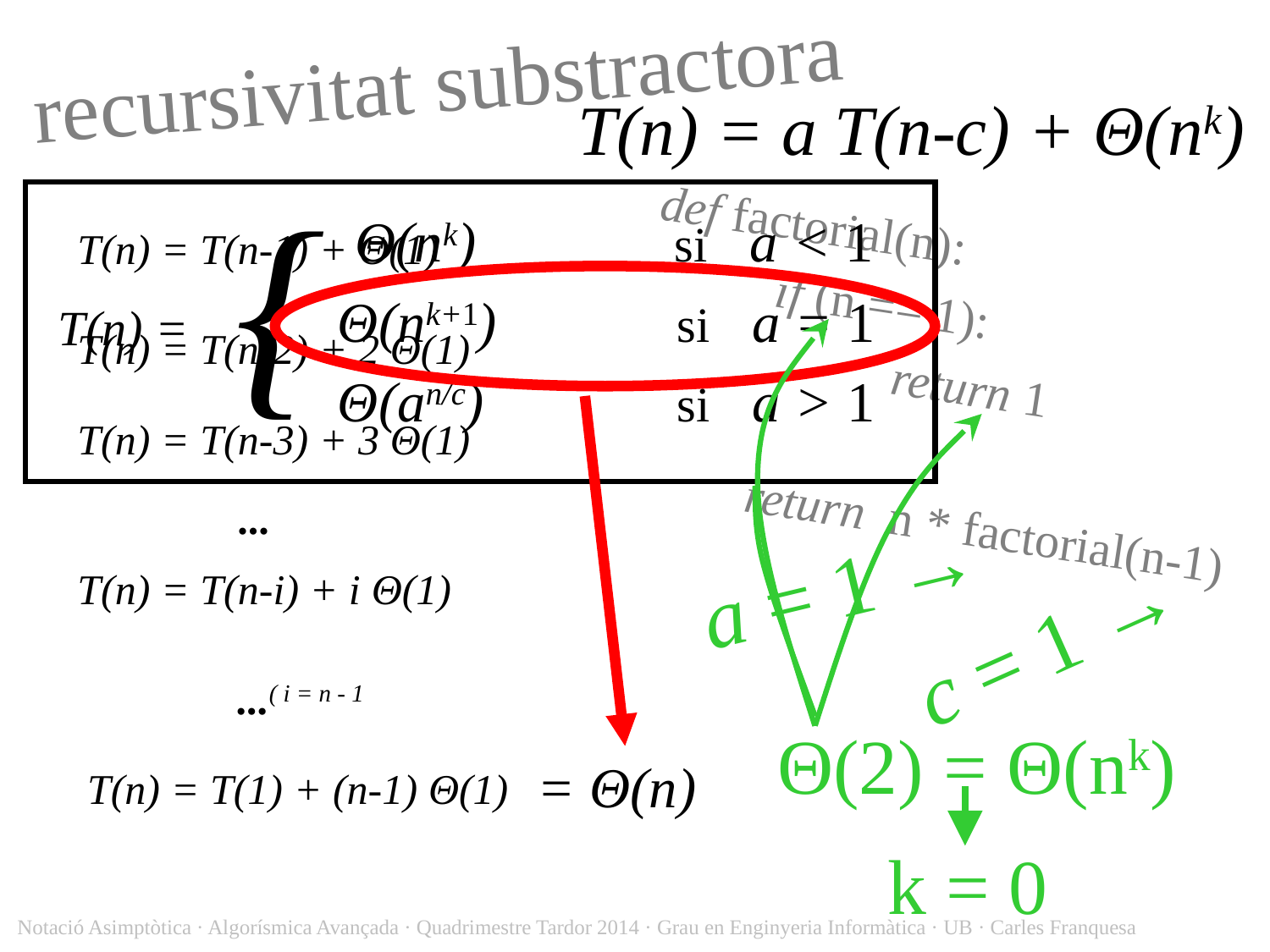

recursivitat substractora
T(n) = a T(n-c) + Θ(nk)
{

Θ(nk)              si   a < 1
Θ(nk+1) 	      si   a = 1
T(n) =
Θ(an/c) 	      si   a > 1
def factorial(n):
	if (n == 1):
		return 1

	return  n * factorial(n-1)
T(n) = T(n-1) + Θ(1)

T(n) = T(n-2) + 2 Θ(1)

T(n) = T(n-3) + 3 Θ(1)
...

a = 1 →
T(n) = T(n-i) + i Θ(1)
c = 1 →
...( i = n - 1
Θ(2) = Θ(nk)
= Θ(n)
T(n) = T(1) + (n-1) Θ(1)

k = 0